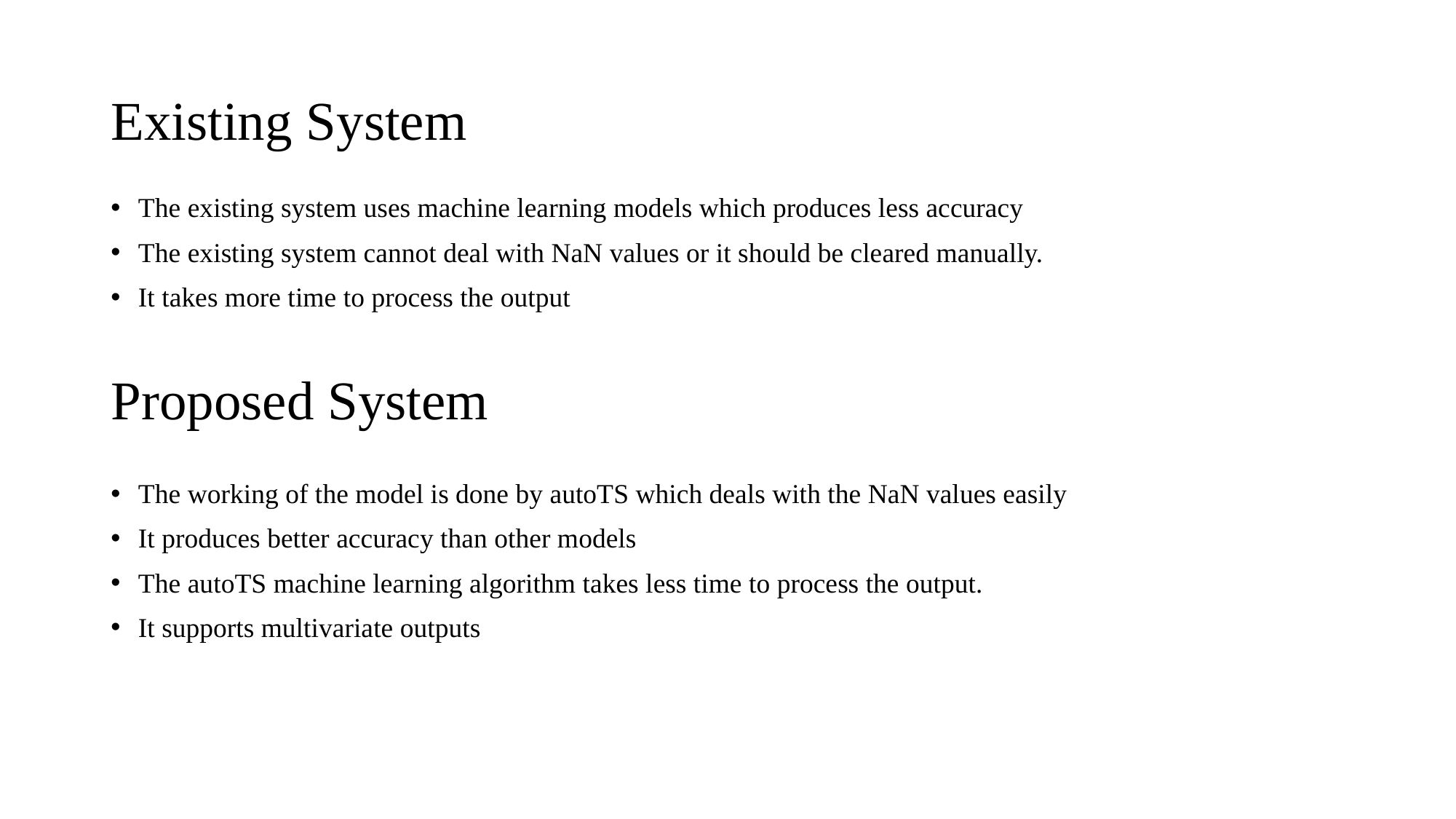

# Existing System
The existing system uses machine learning models which produces less accuracy
The existing system cannot deal with NaN values or it should be cleared manually.
It takes more time to process the output

Proposed System

The working of the model is done by autoTS which deals with the NaN values easily
It produces better accuracy than other models
The autoTS machine learning algorithm takes less time to process the output.
It supports multivariate outputs